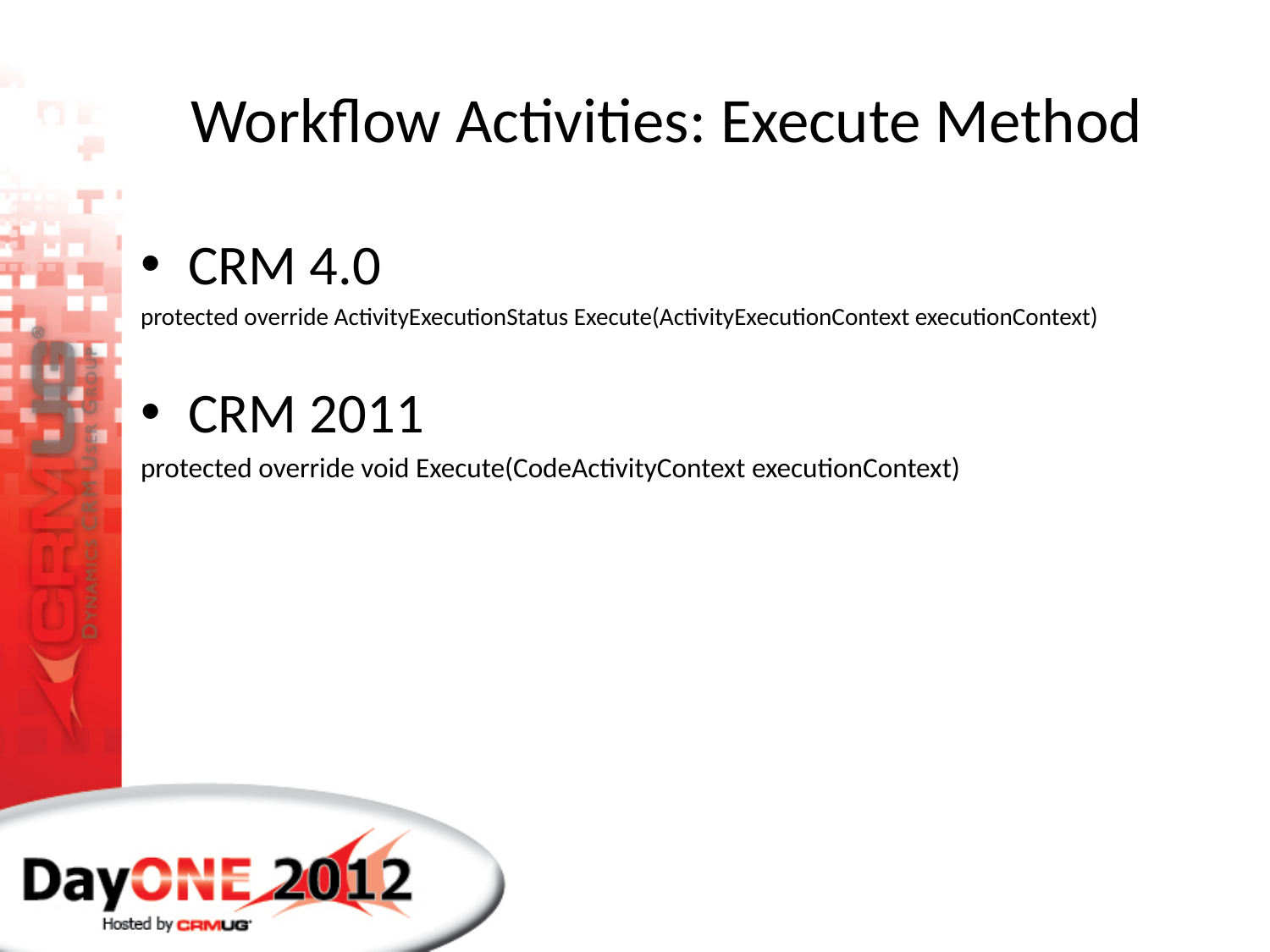

# Workflow Activities: Execute Method
CRM 4.0
protected override ActivityExecutionStatus Execute(ActivityExecutionContext executionContext)

CRM 2011
protected override void Execute(CodeActivityContext executionContext)